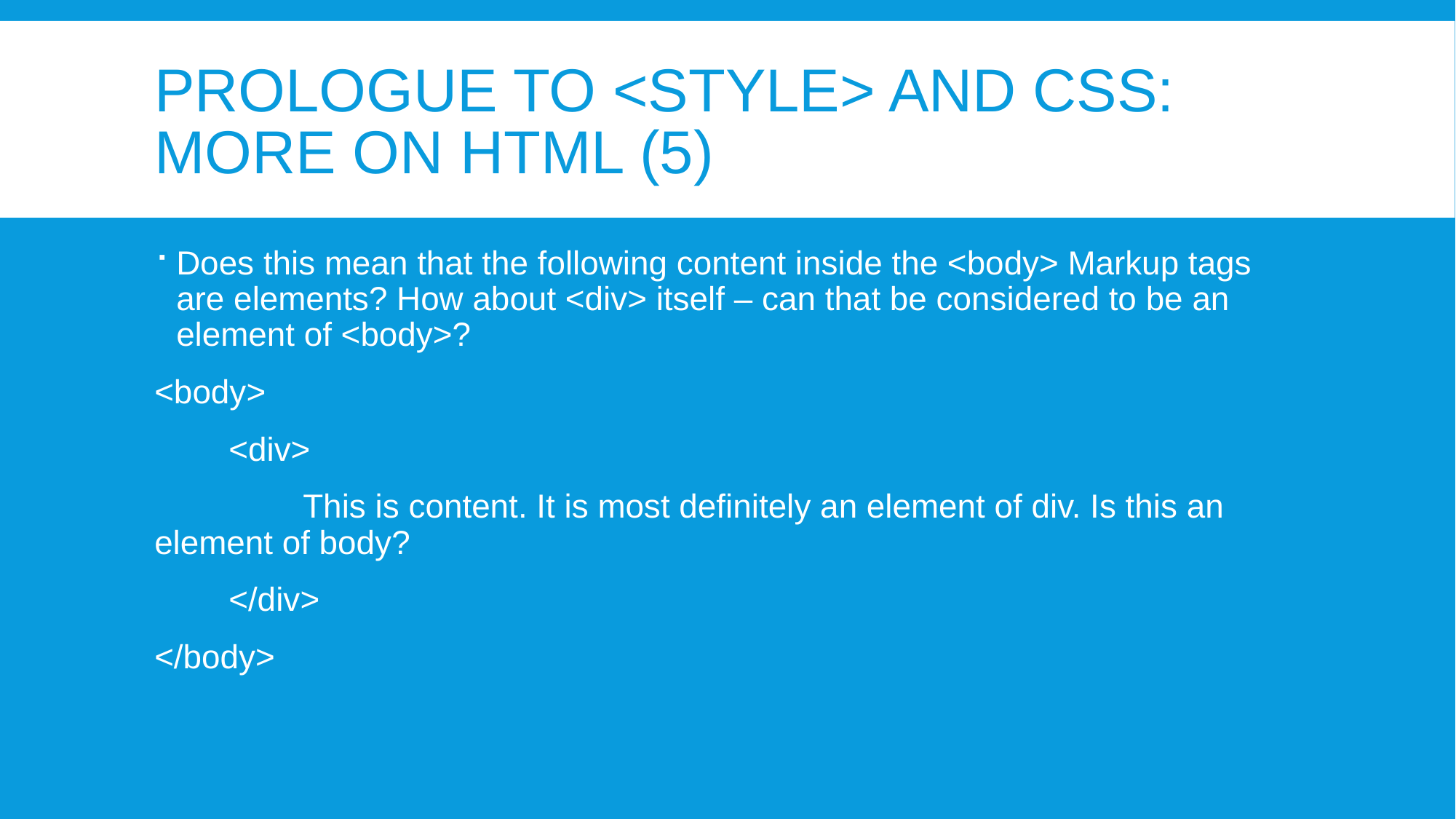

# Prologue to <Style> and CSS: More on HTML (5)
Does this mean that the following content inside the <body> Markup tags are elements? How about <div> itself – can that be considered to be an element of <body>?
<body>
        <div>
                This is content. It is most definitely an element of div. Is this an element of body?
        </div>
</body>